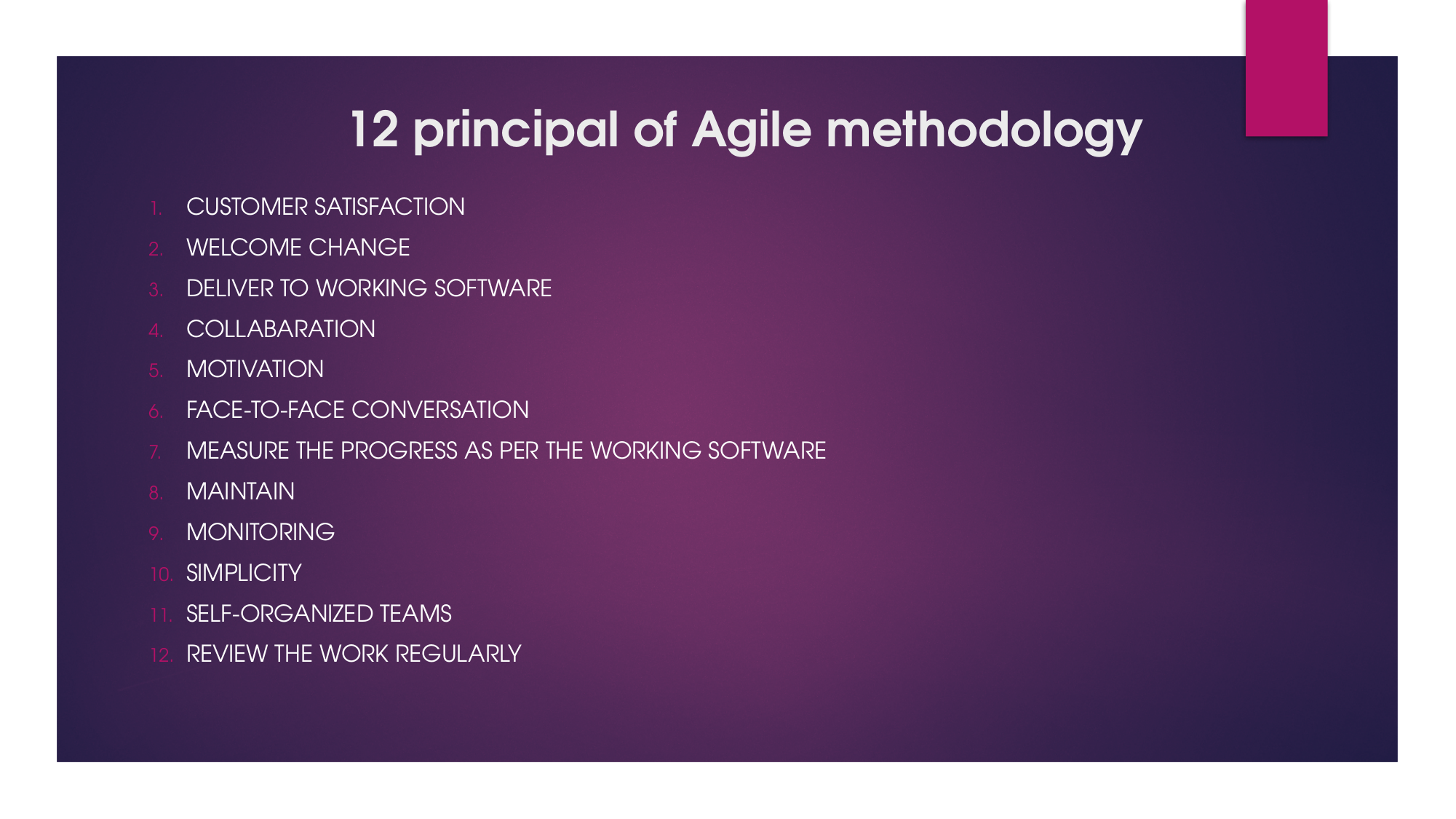

# 12 principal of Agile methodology
Customer satisfaction
Welcome change
Deliver to working software
Collabaration
Motivation
Face-to-face Conversation
Measure the Progress as per the Working Software
Maintain
Monitoring
Simplicity
Self-organized Teams
Review the work regularly